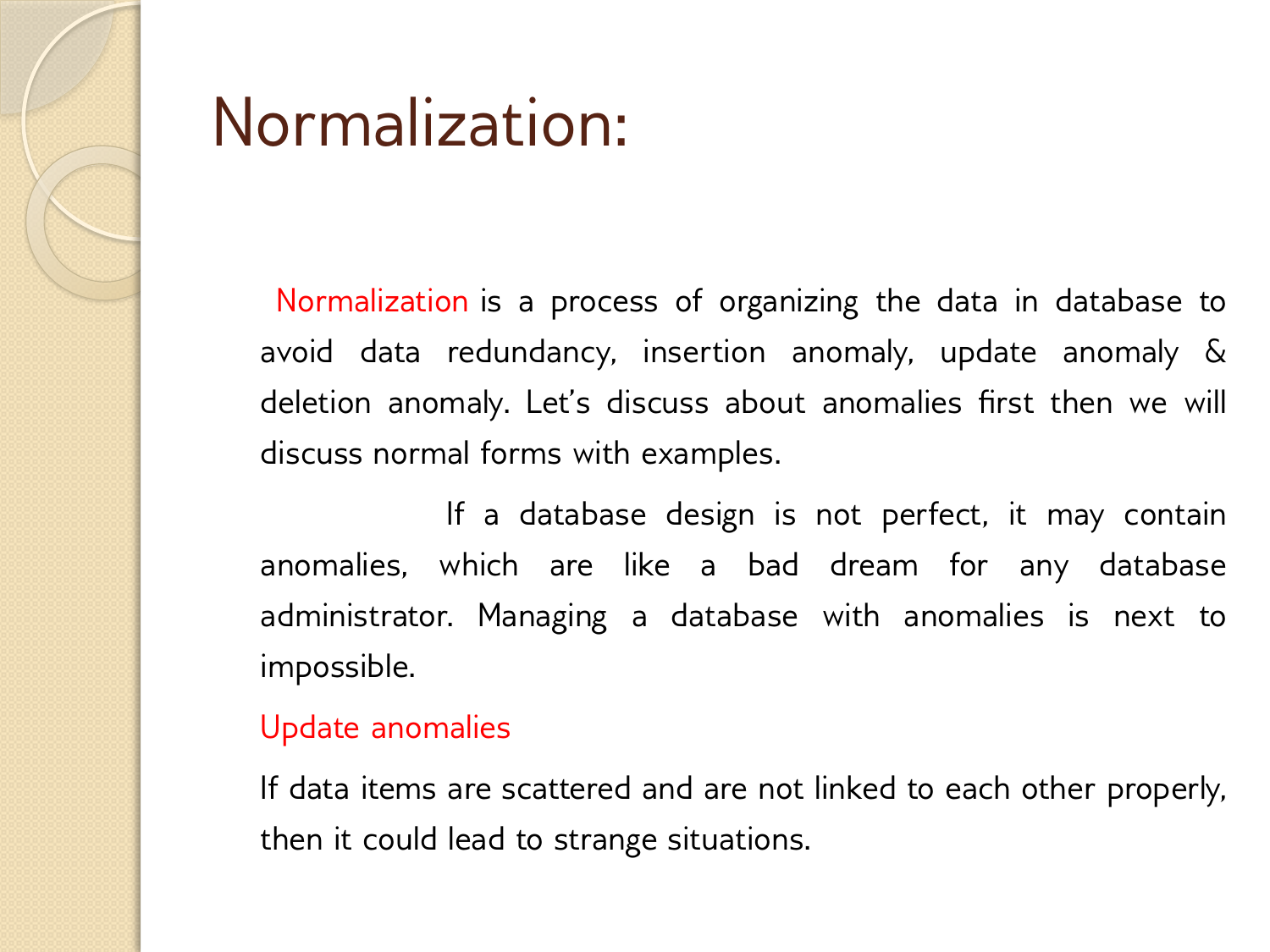

# Normalization:

	 Normalization is a process of organizing the data in database to avoid data redundancy, insertion anomaly, update anomaly & deletion anomaly. Let’s discuss about anomalies first then we will discuss normal forms with examples.
     	 If a database design is not perfect, it may contain anomalies, which are like a bad dream for any database administrator. Managing a database with anomalies is next to impossible.
	Update anomalies
		If data items are scattered and are not linked to each other properly, then it could lead to strange situations.